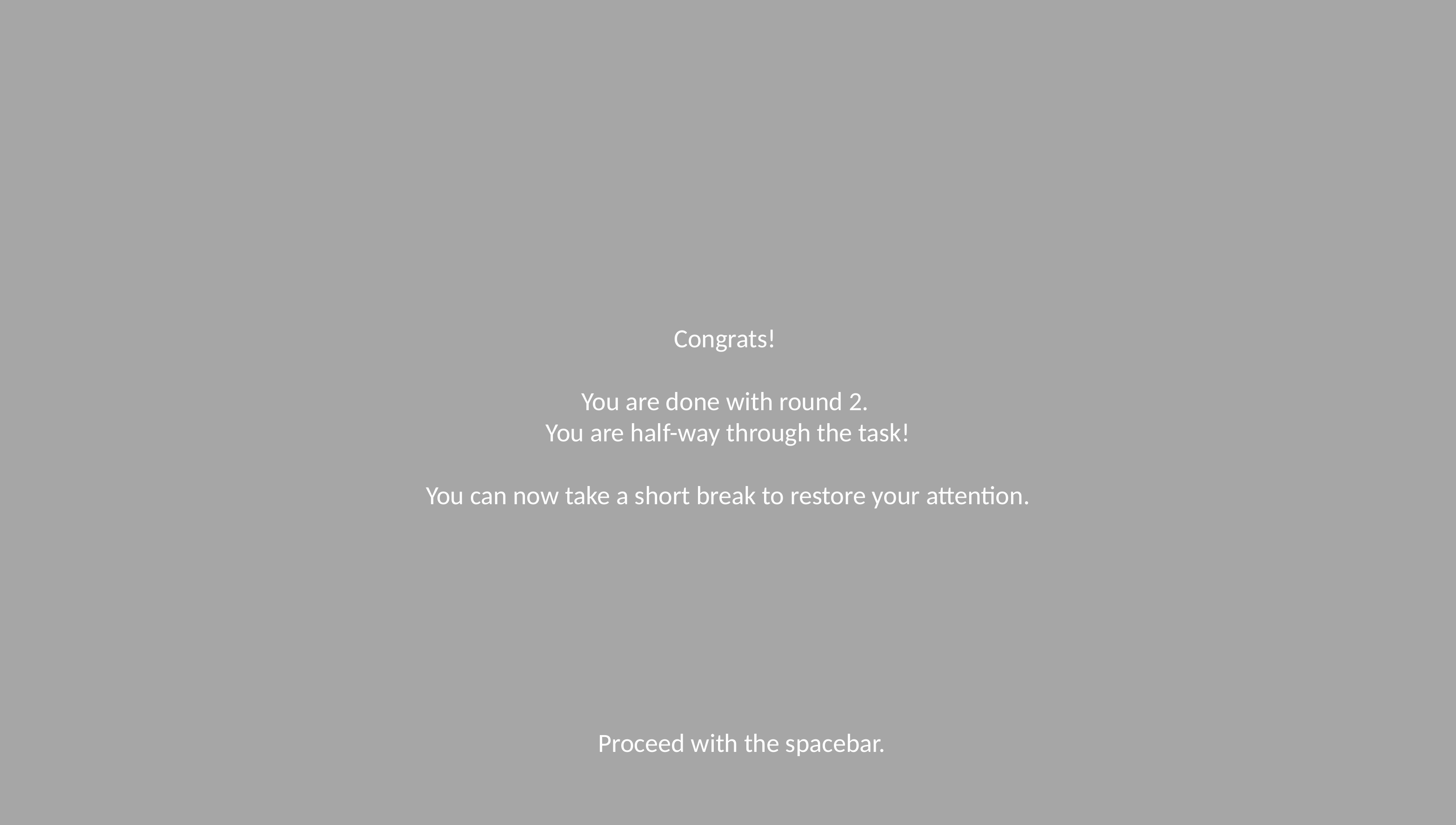

# Congrats! You are done with round 2. You are half-way through the task! You can now take a short break to restore your attention.
Proceed with the spacebar.